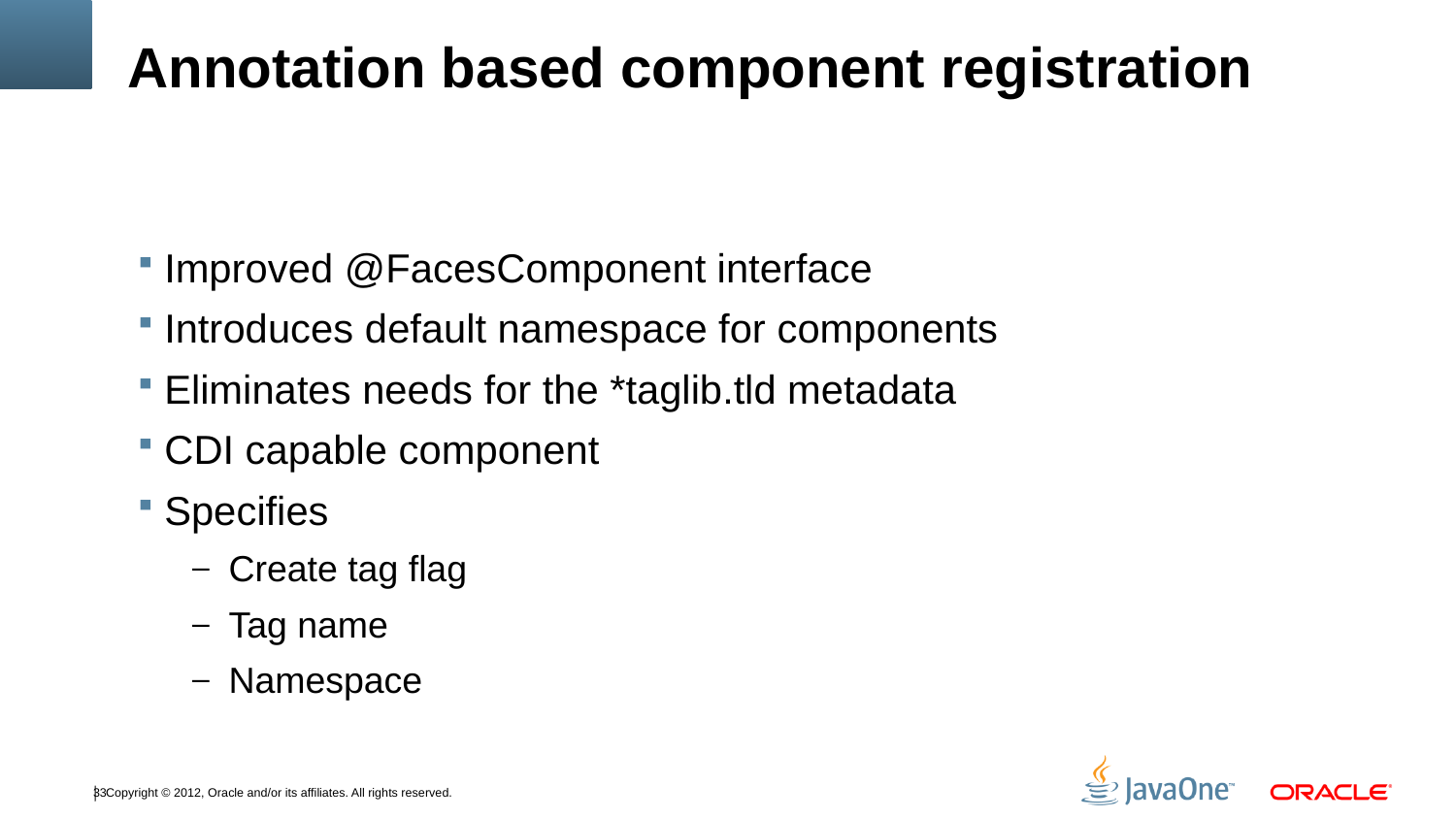

# Annotation based component registration

Improved @FacesComponent interface
Introduces default namespace for components
Eliminates needs for the *taglib.tld metadata
CDI capable component
Specifies
Create tag flag
Tag name
Namespace